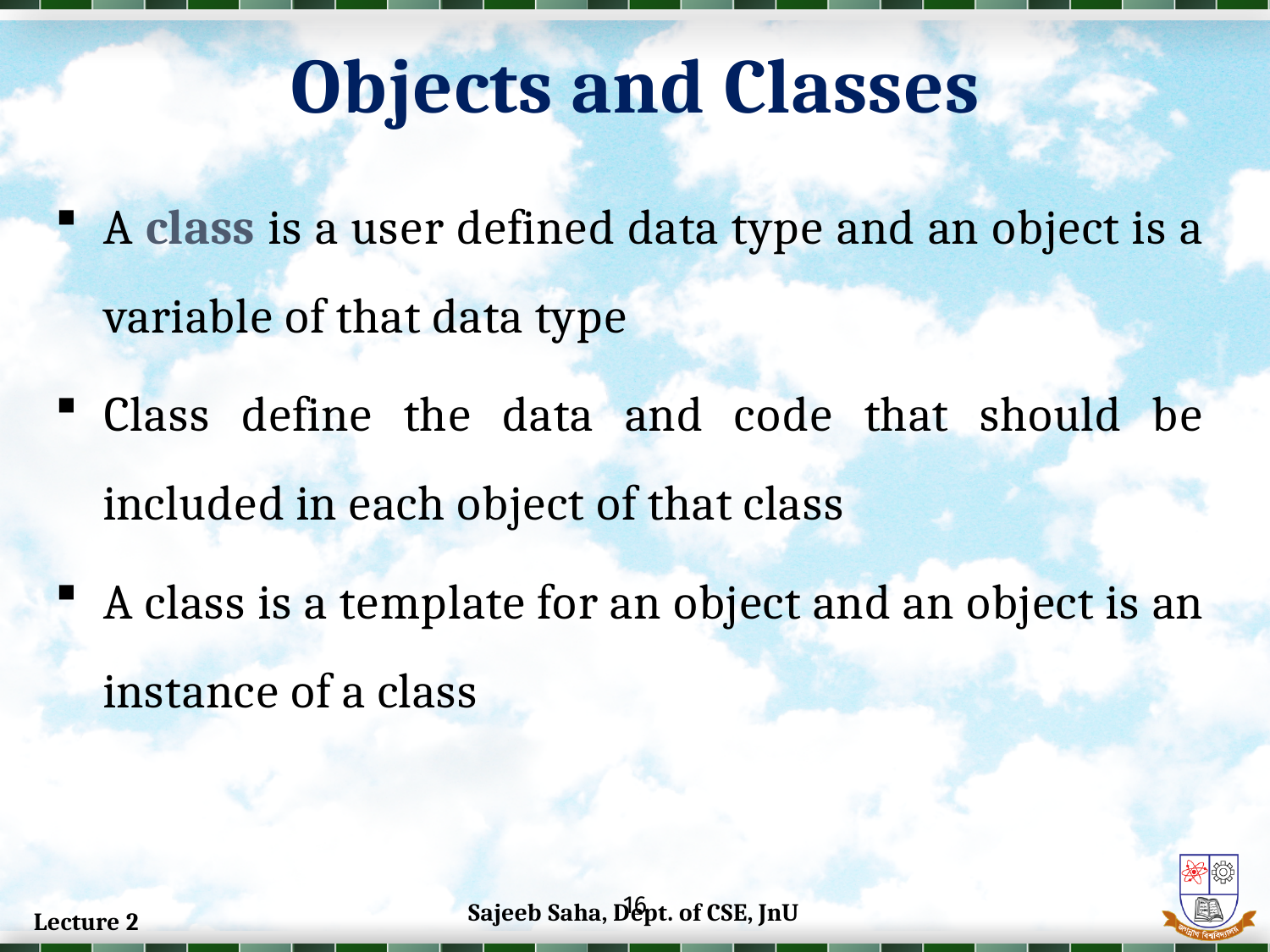

Objects and Classes
A class is a user defined data type and an object is a variable of that data type
Class define the data and code that should be included in each object of that class
A class is a template for an object and an object is an instance of a class
16
Sajeeb Saha, Dept. of CSE, JnU